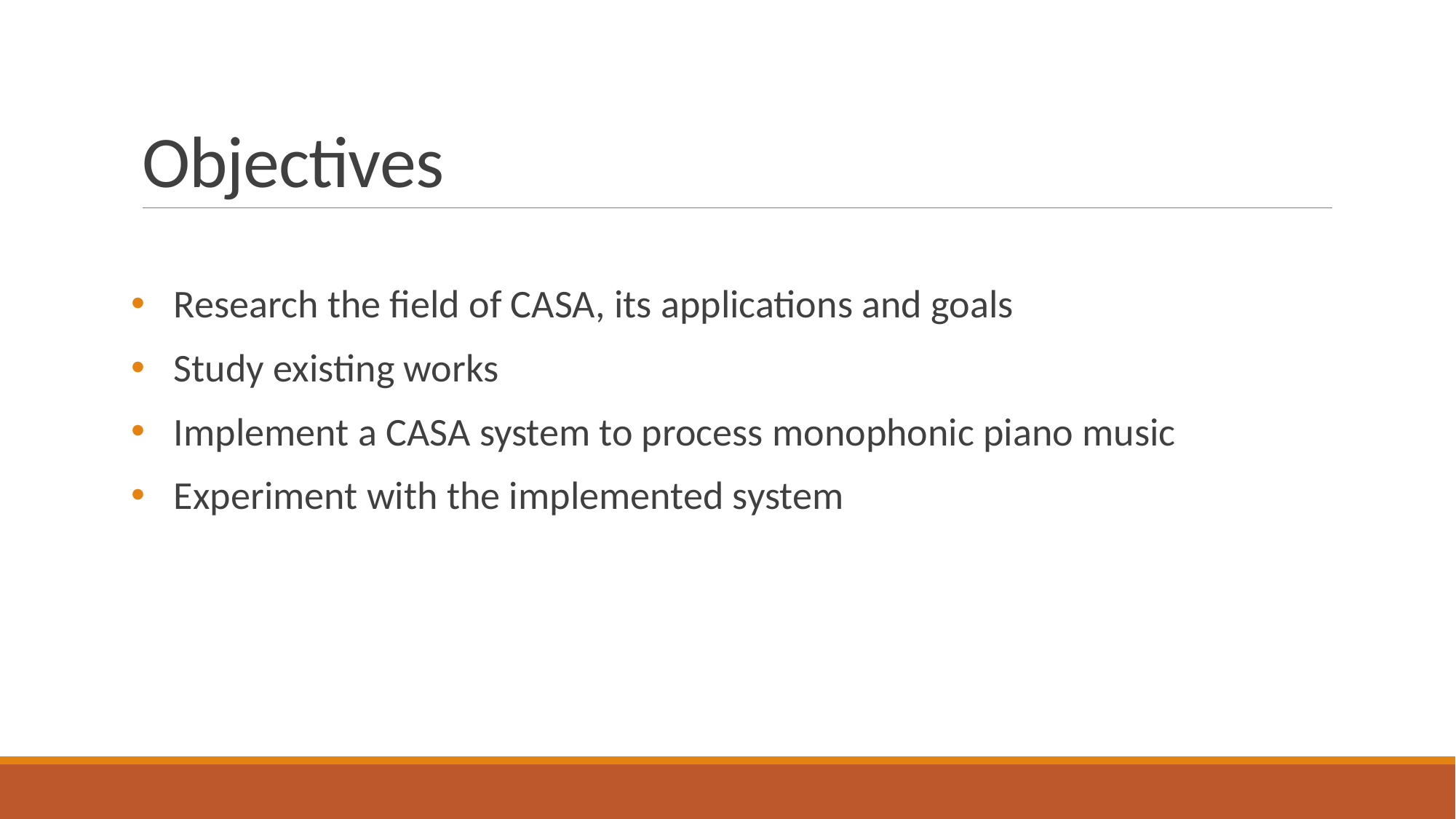

# Objectives
Research the field of CASA, its applications and goals
Study existing works
Implement a CASA system to process monophonic piano music
Experiment with the implemented system